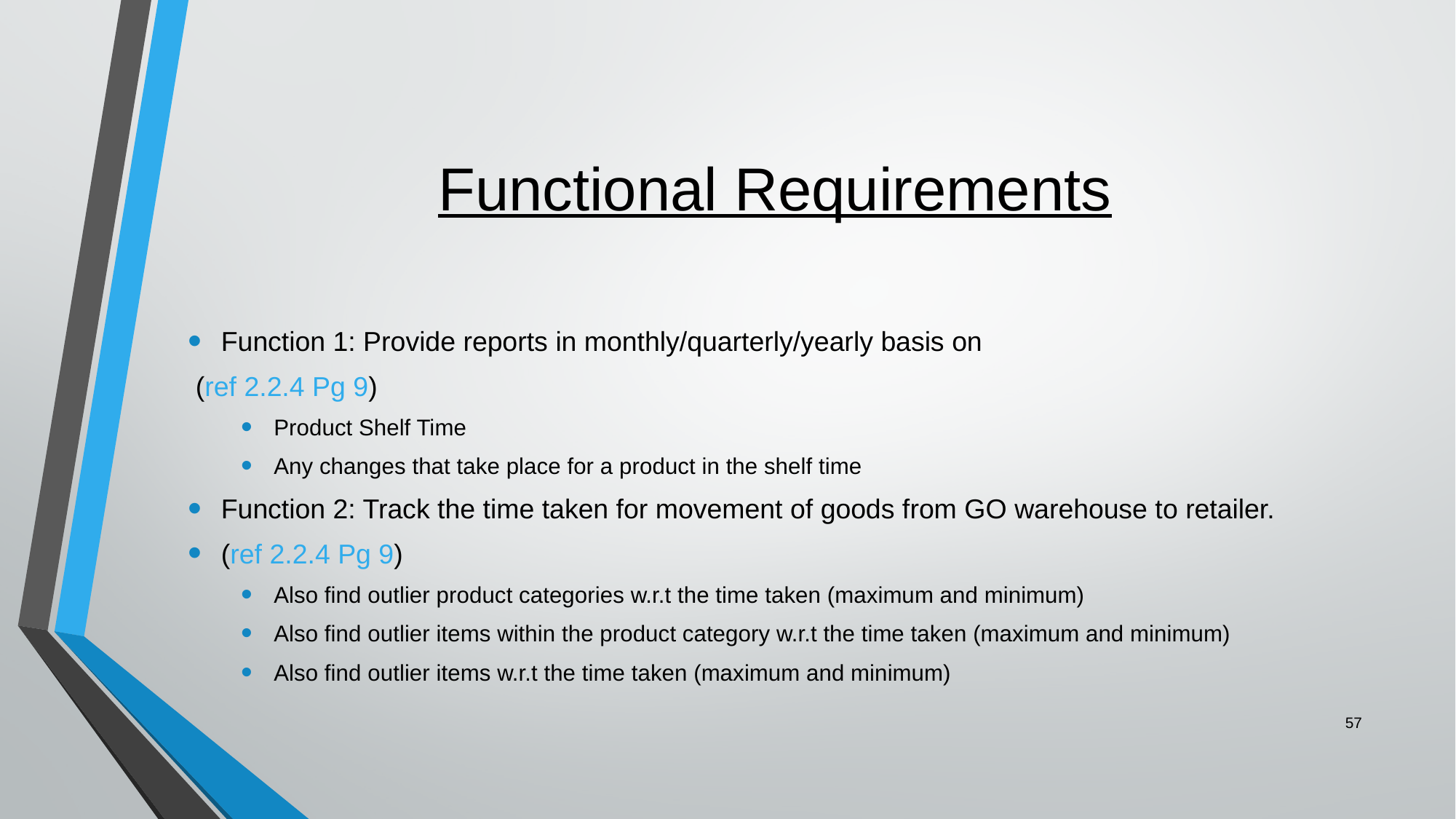

# Functional Requirements
Function 1: Provide reports in monthly/quarterly/yearly basis on
 (ref 2.2.4 Pg 9)
Product Shelf Time
Any changes that take place for a product in the shelf time
Function 2: Track the time taken for movement of goods from GO warehouse to retailer.
(ref 2.2.4 Pg 9)
Also find outlier product categories w.r.t the time taken (maximum and minimum)
Also find outlier items within the product category w.r.t the time taken (maximum and minimum)
Also find outlier items w.r.t the time taken (maximum and minimum)

57